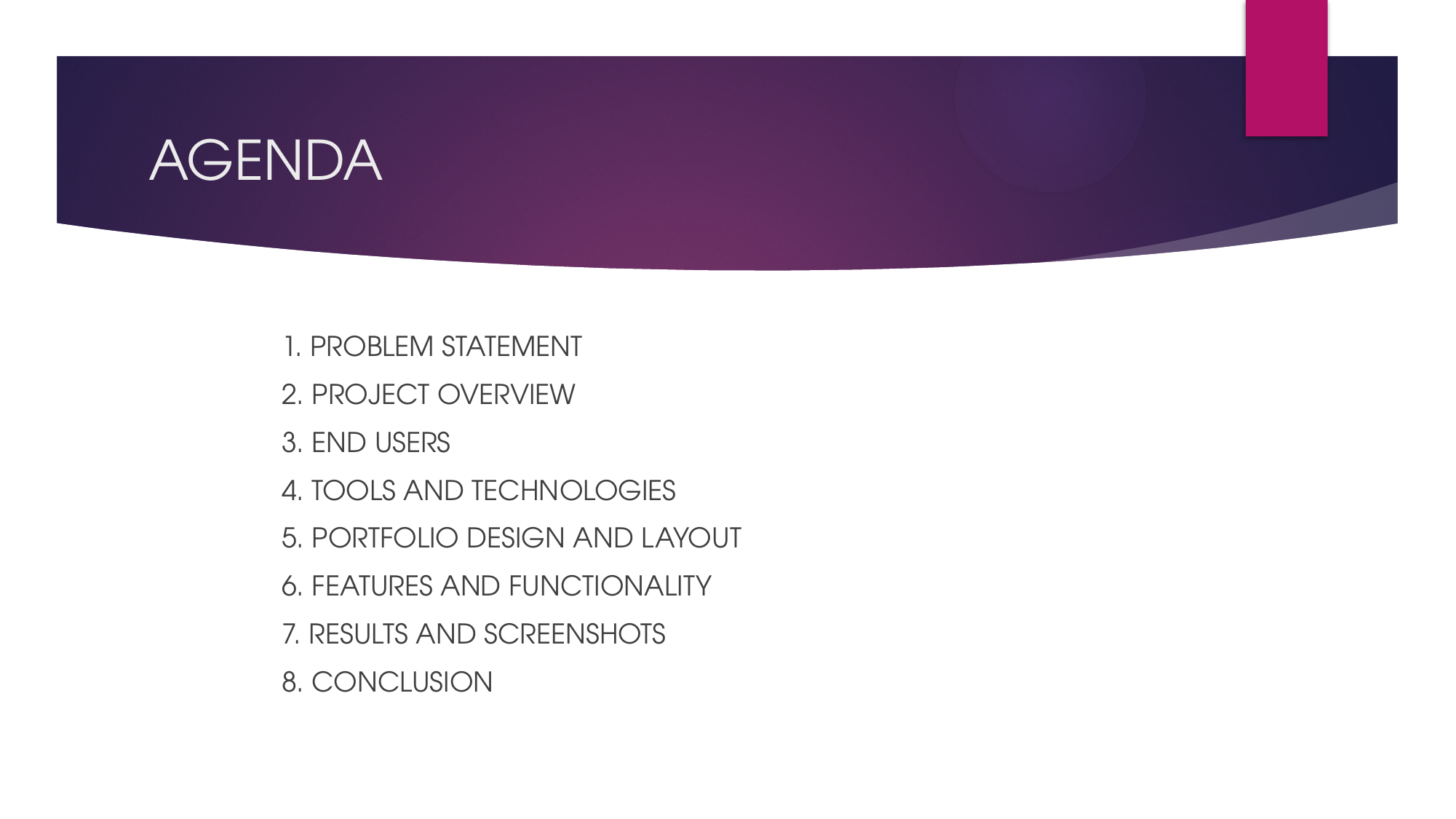

# AGENDA
1. PROBLEM STATEMENT
2. PROJECT OVERVIEW
3. END USERS
4. TOOLS AND TECHNOLOGIES
5. PORTFOLIO DESIGN AND LAYOUT
6. FEATURES AND FUNCTIONALITY
7. RESULTS AND SCREENSHOTS
8. CONCLUSION